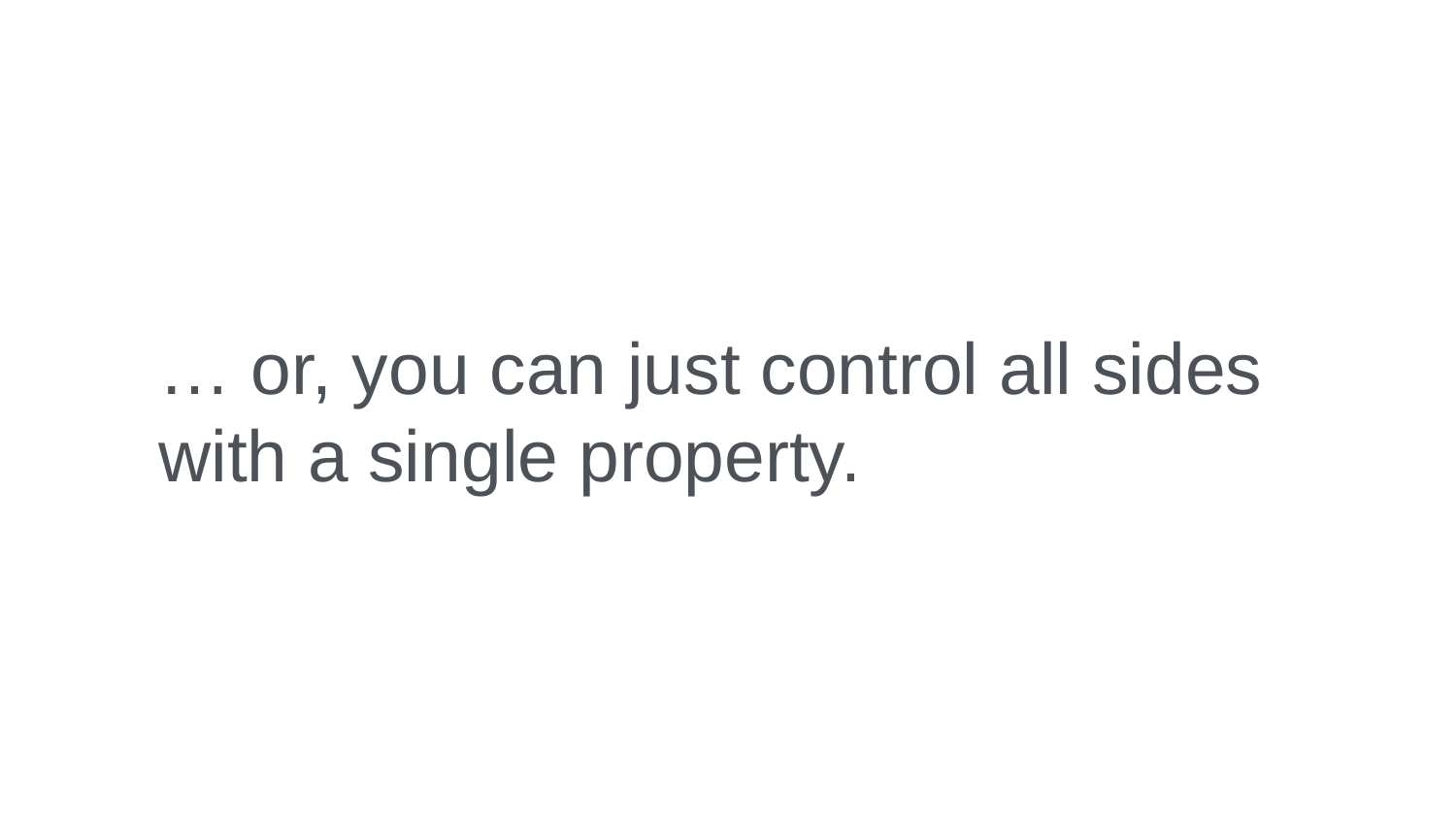

… or, you can just control all sides with a single property.